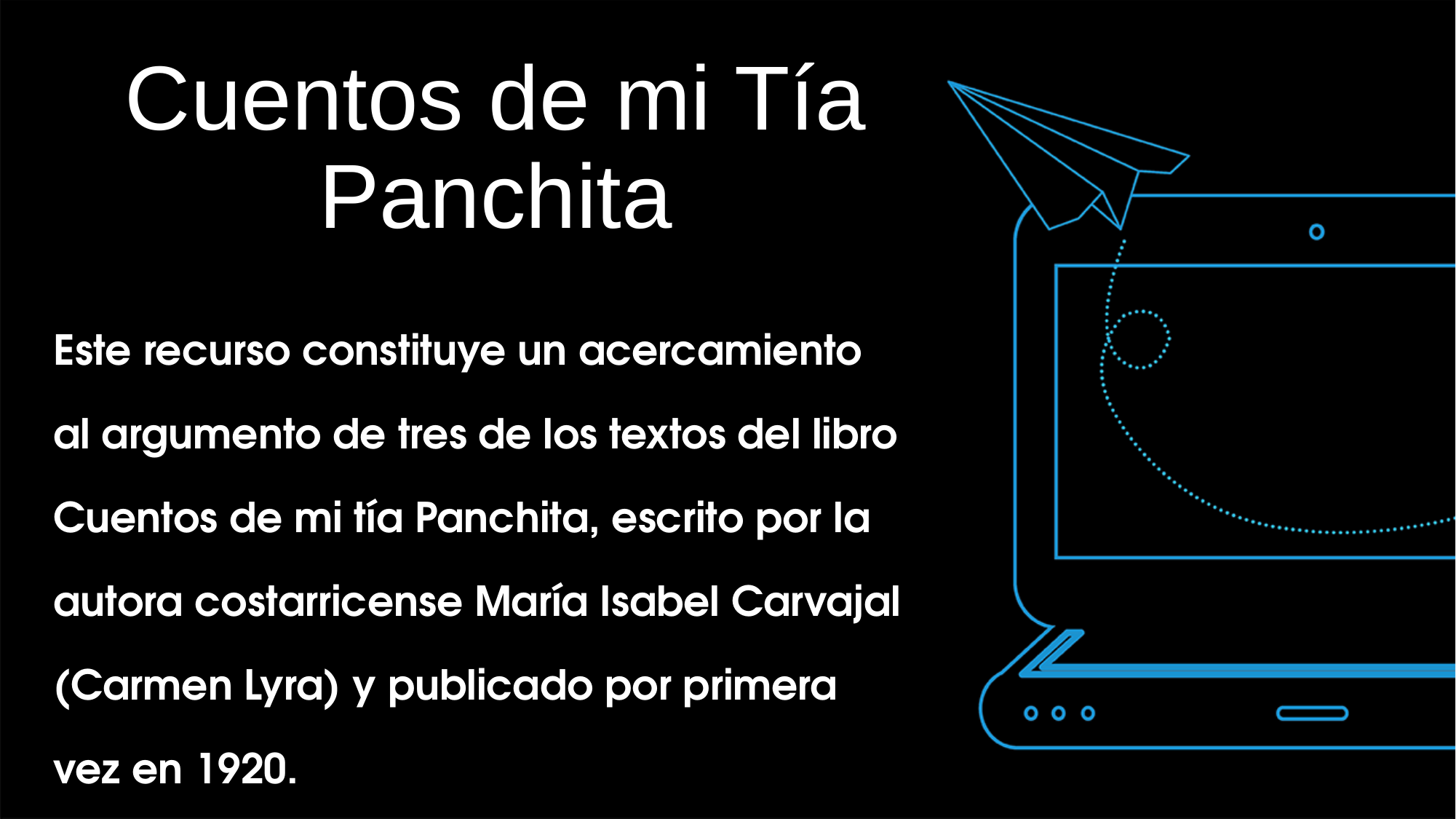

# Cuentos de mi Tía Panchita
Este recurso constituye un acercamiento al argumento de tres de los textos del libro Cuentos de mi tía Panchita, escrito por la autora costarricense María Isabel Carvajal (Carmen Lyra) y publicado por primera vez en 1920.